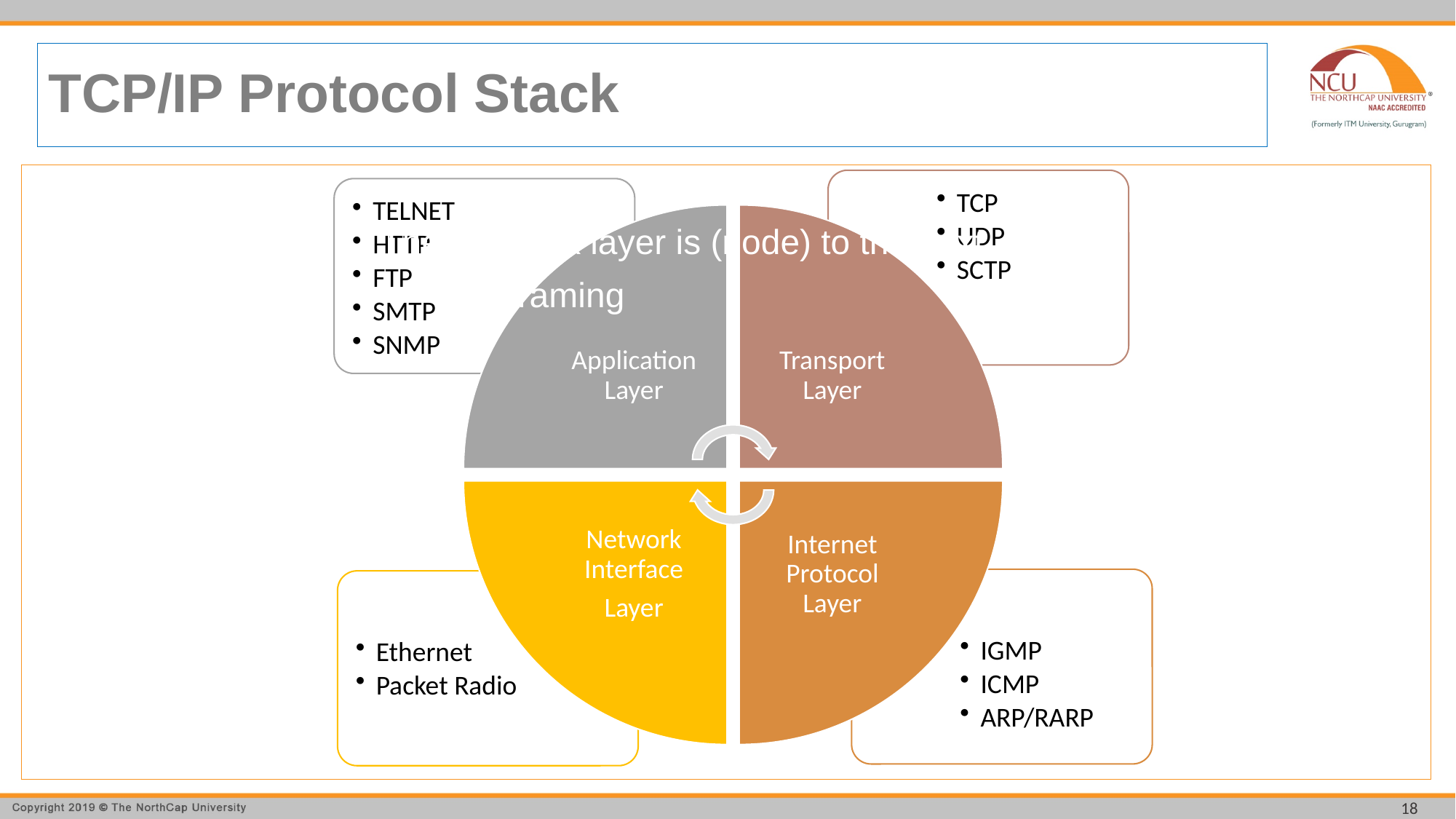

# TCP/IP Protocol Stack

The data link layer is (node) to the next.
Framing
IGMP
ICMP
ARP/RARP
Ethernet
Packet Radio
TCP
UDP
SCTP
TELNET
HTTP
FTP
SMTP
SNMP
Application Layer
Transport Layer
Internet Protocol Layer
Network Interface
Layer
18